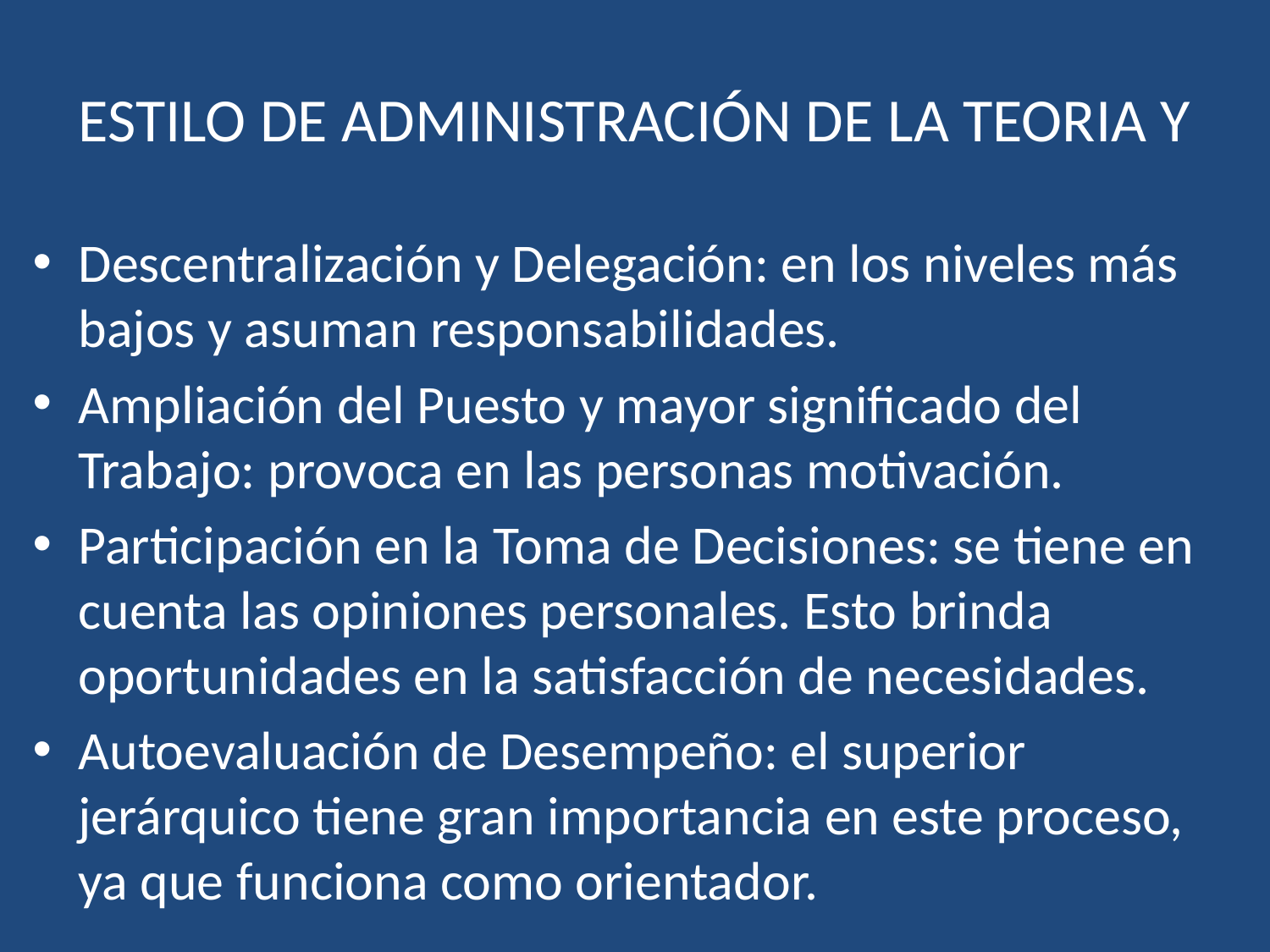

# ESTILO DE ADMINISTRACIÓN DE LA TEORIA Y
Descentralización y Delegación: en los niveles más bajos y asuman responsabilidades.
Ampliación del Puesto y mayor significado del Trabajo: provoca en las personas motivación.
Participación en la Toma de Decisiones: se tiene en cuenta las opiniones personales. Esto brinda oportunidades en la satisfacción de necesidades.
Autoevaluación de Desempeño: el superior jerárquico tiene gran importancia en este proceso, ya que funciona como orientador.